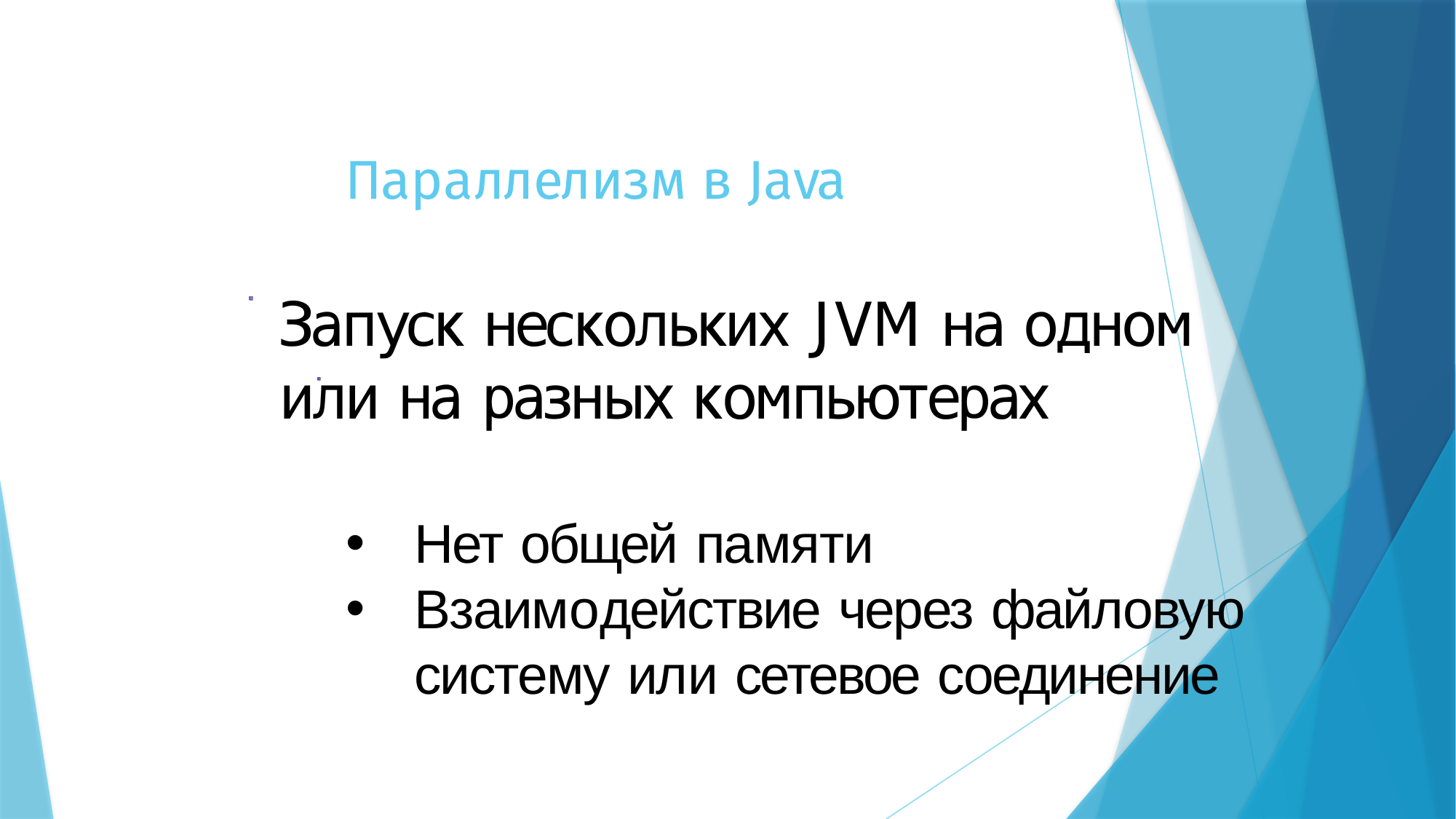

# Параллелизм в Java
Запуск нескольких JVM на одном или на разных компьютерах

Нет общей памяти
Взаимодействие через файловую систему или сетевое соединение